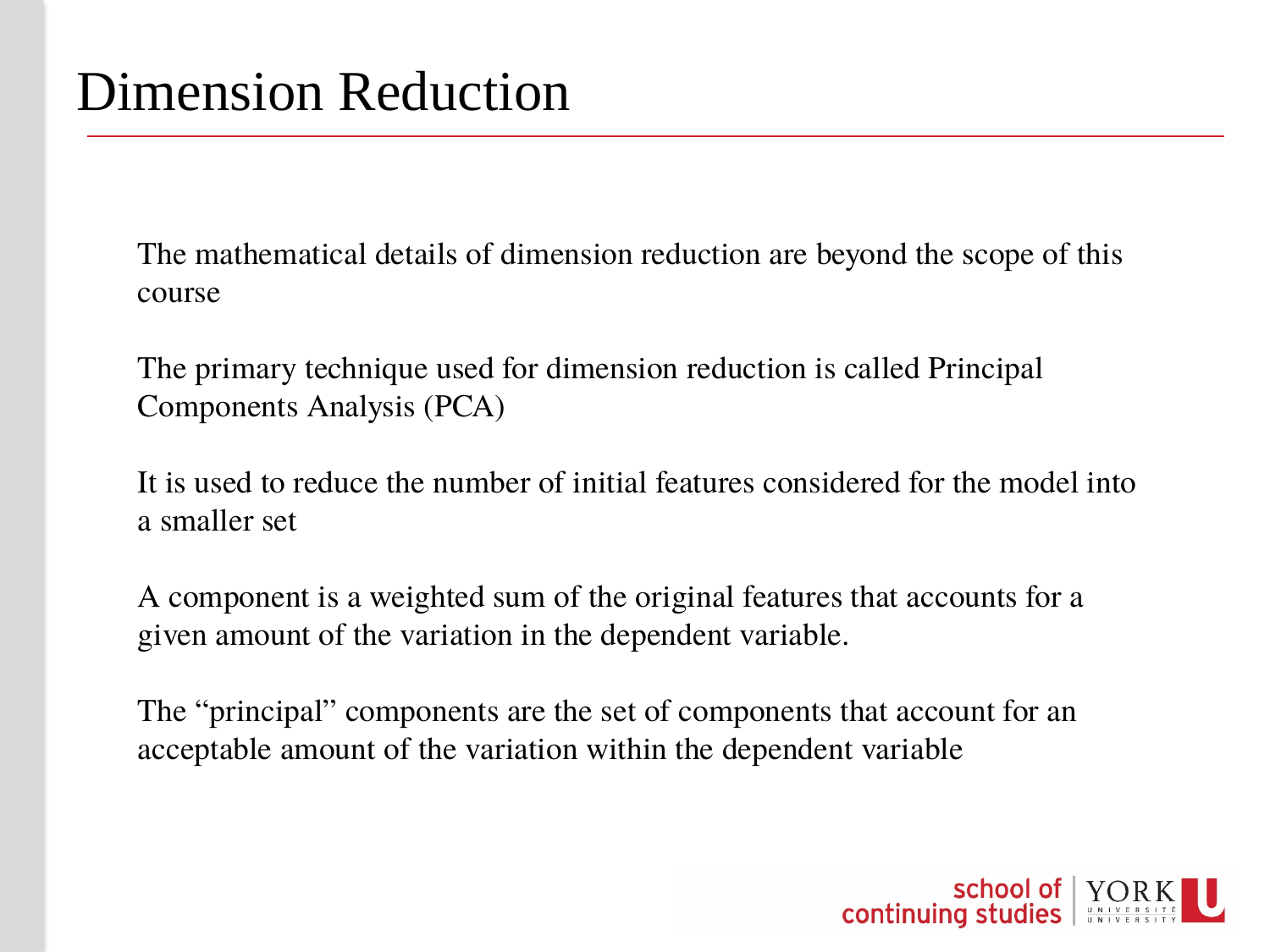

# Dimension Reduction

The mathematical details of dimension reduction are beyond the scope of this course

The primary technique used for dimension reduction is called Principal Components Analysis (PCA)

It is used to reduce the number of initial features considered for the model into a smaller set

A component is a weighted sum of the original features that accounts for a given amount of the variation in the dependent variable.

The “principal” components are the set of components that account for an acceptable amount of the variation within the dependent variable